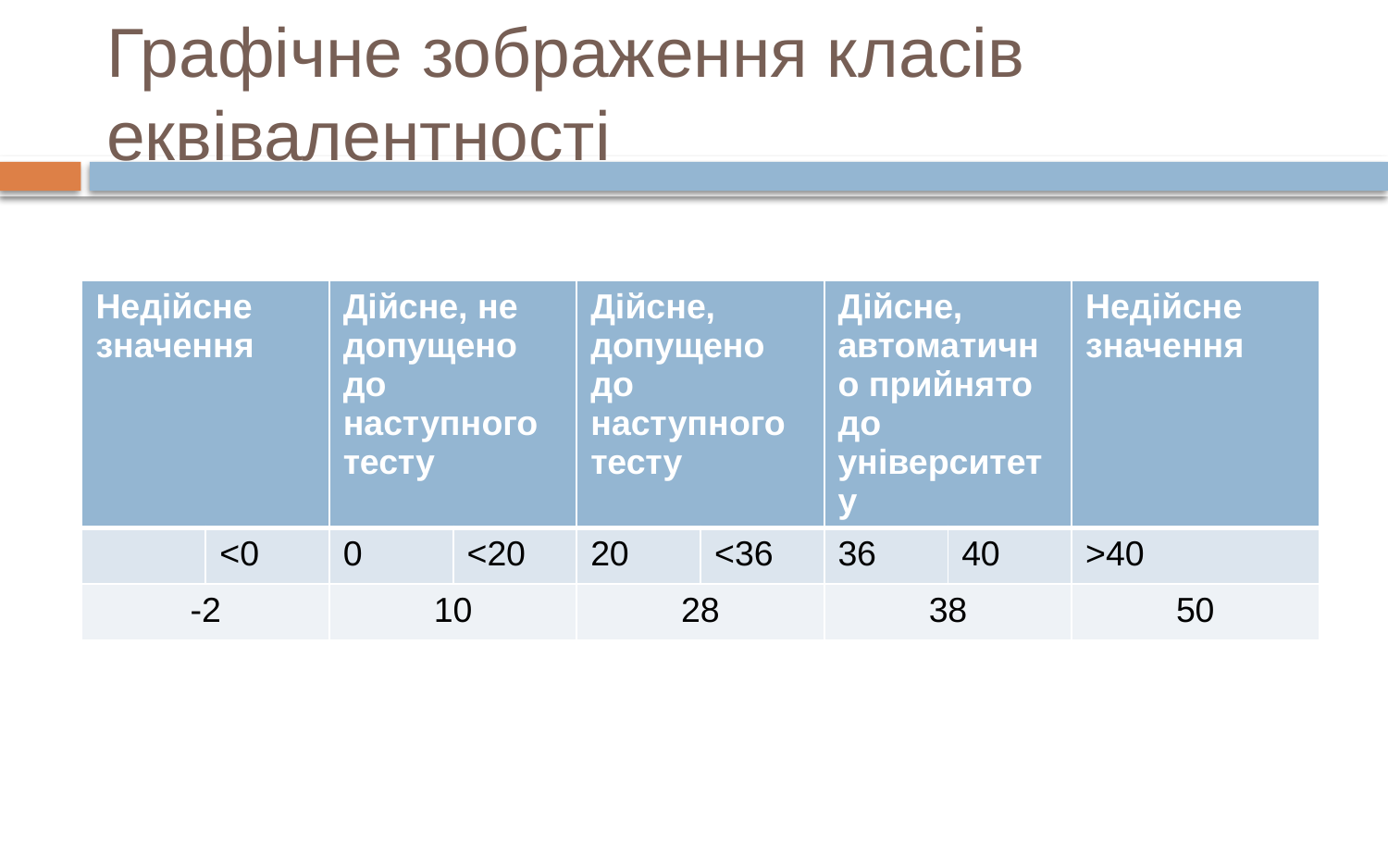

# Графічне зображення класів еквівалентності
| Недійсне значення |  | Дійсне, не допущено до наступного тесту |  | Дійсне, допущено до наступного тесту |  | Дійсне, автоматично прийнято до університету |  | Недійсне значення |
| --- | --- | --- | --- | --- | --- | --- | --- | --- |
|  | <0 | 0 | <20 | 20 | <36 | 36 | 40 | >40 |
| -2 |  | 10 |  | 28 |  | 38 |  | 50 |